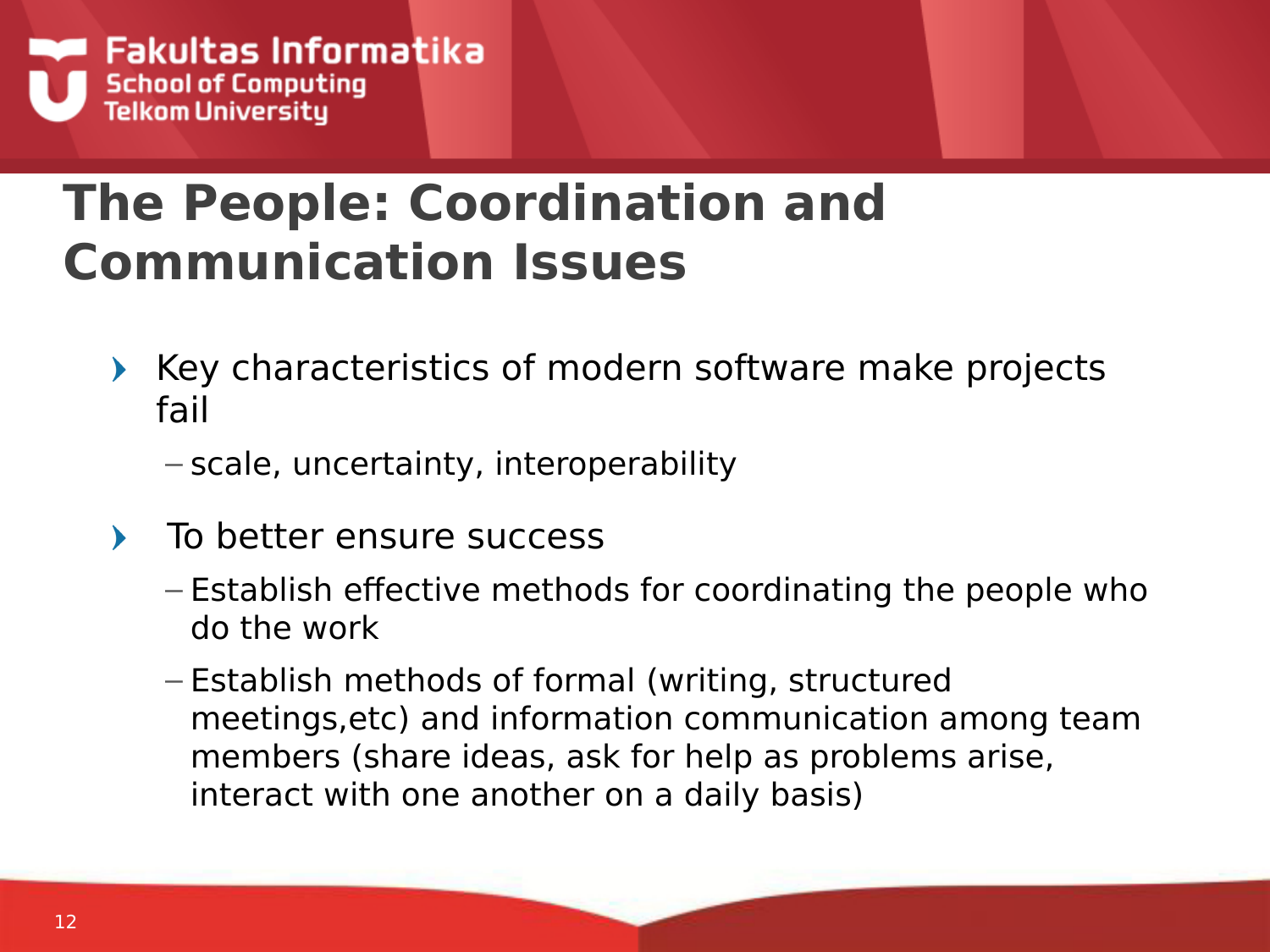

# The People: Coordination and Communication Issues
Key characteristics of modern software make projects fail
scale, uncertainty, interoperability
 To better ensure success
Establish effective methods for coordinating the people who do the work
Establish methods of formal (writing, structured meetings,etc) and information communication among team members (share ideas, ask for help as problems arise, interact with one another on a daily basis)
12